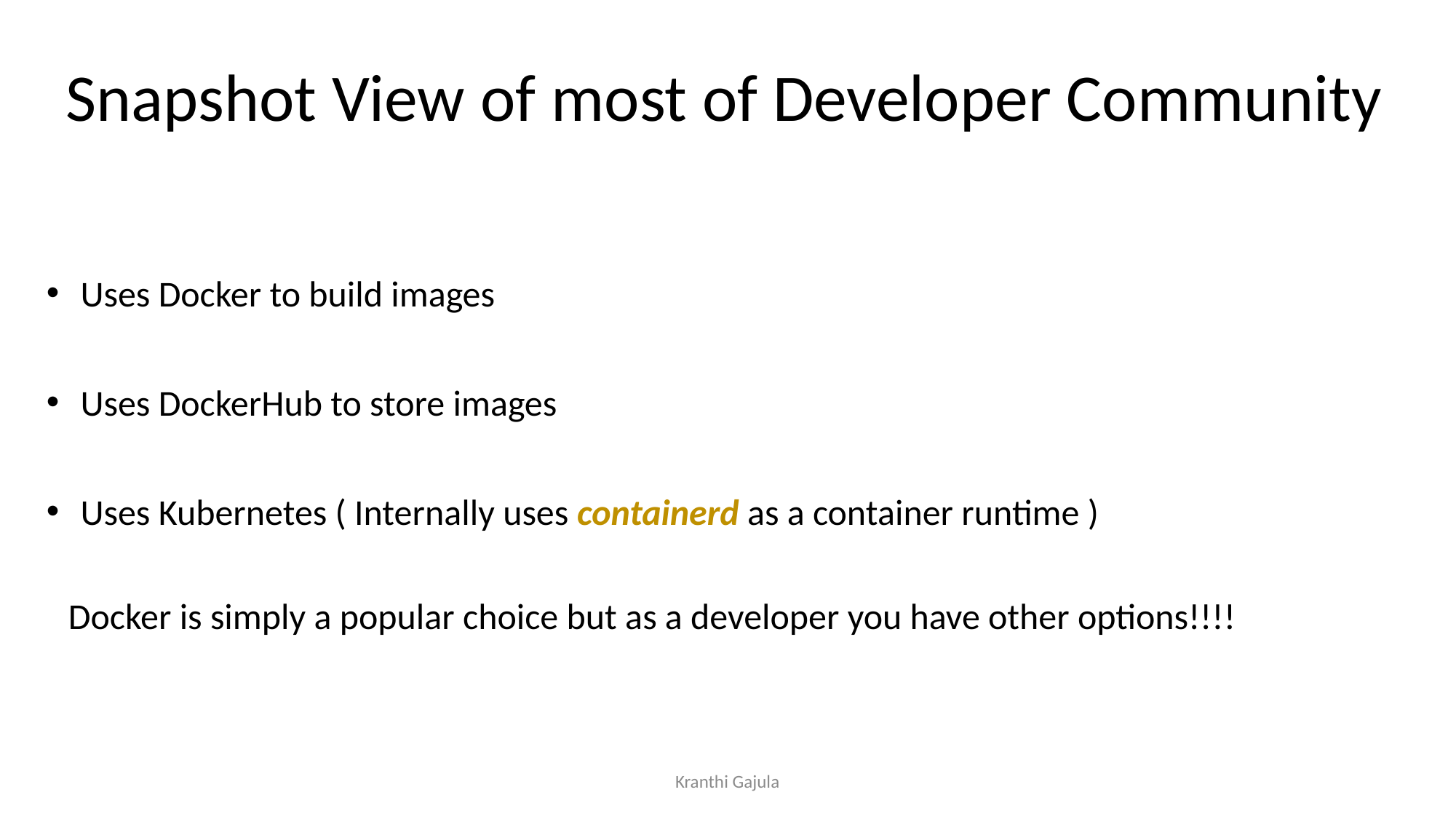

Snapshot View of most of Developer Community
Uses Docker to build images
Uses DockerHub to store images
Uses Kubernetes ( Internally uses containerd as a container runtime )
Docker is simply a popular choice but as a developer you have other options!!!!
Kranthi Gajula